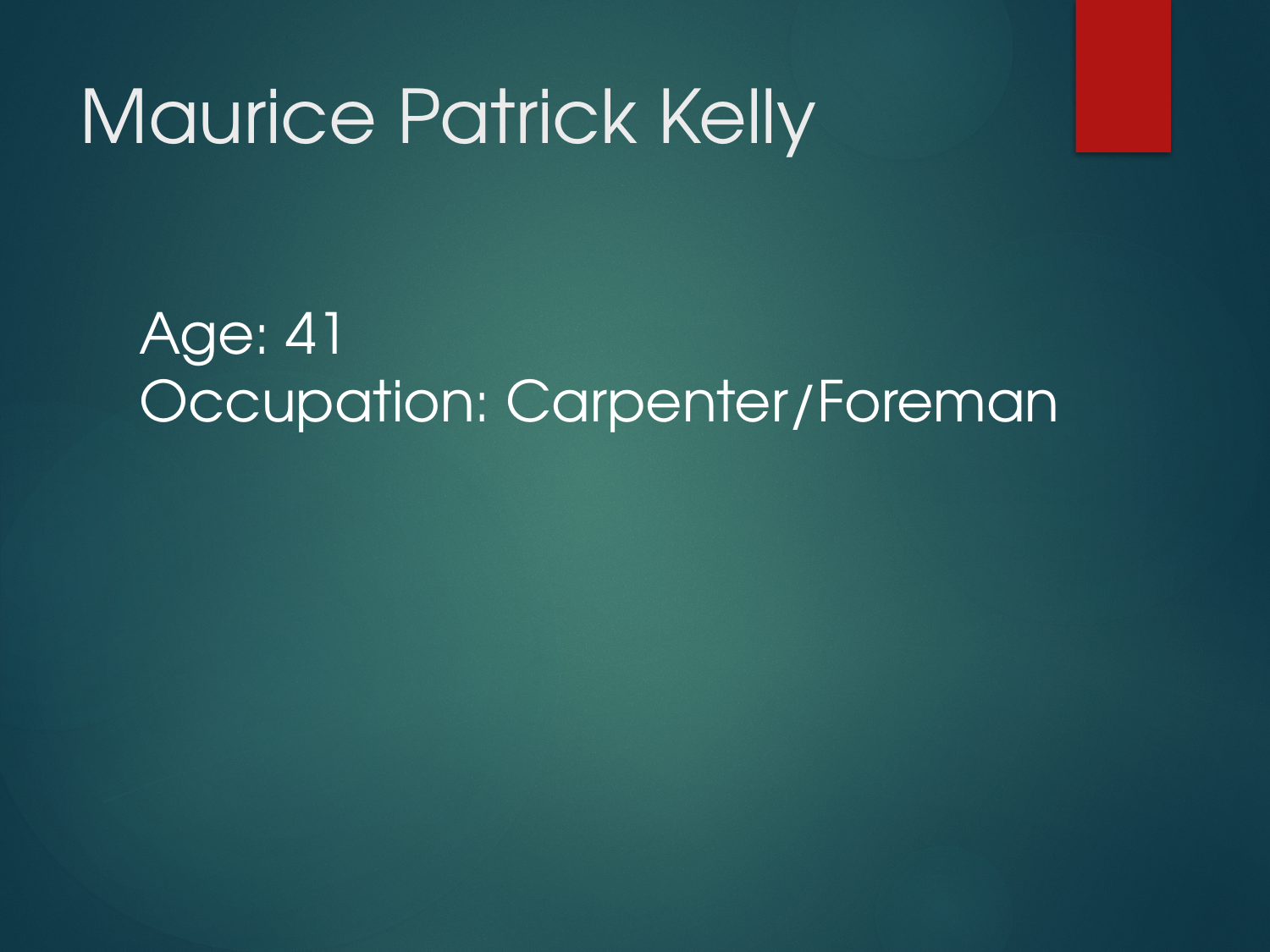

# Maurice Patrick Kelly

Age: 41
Occupation: Carpenter/Foreman